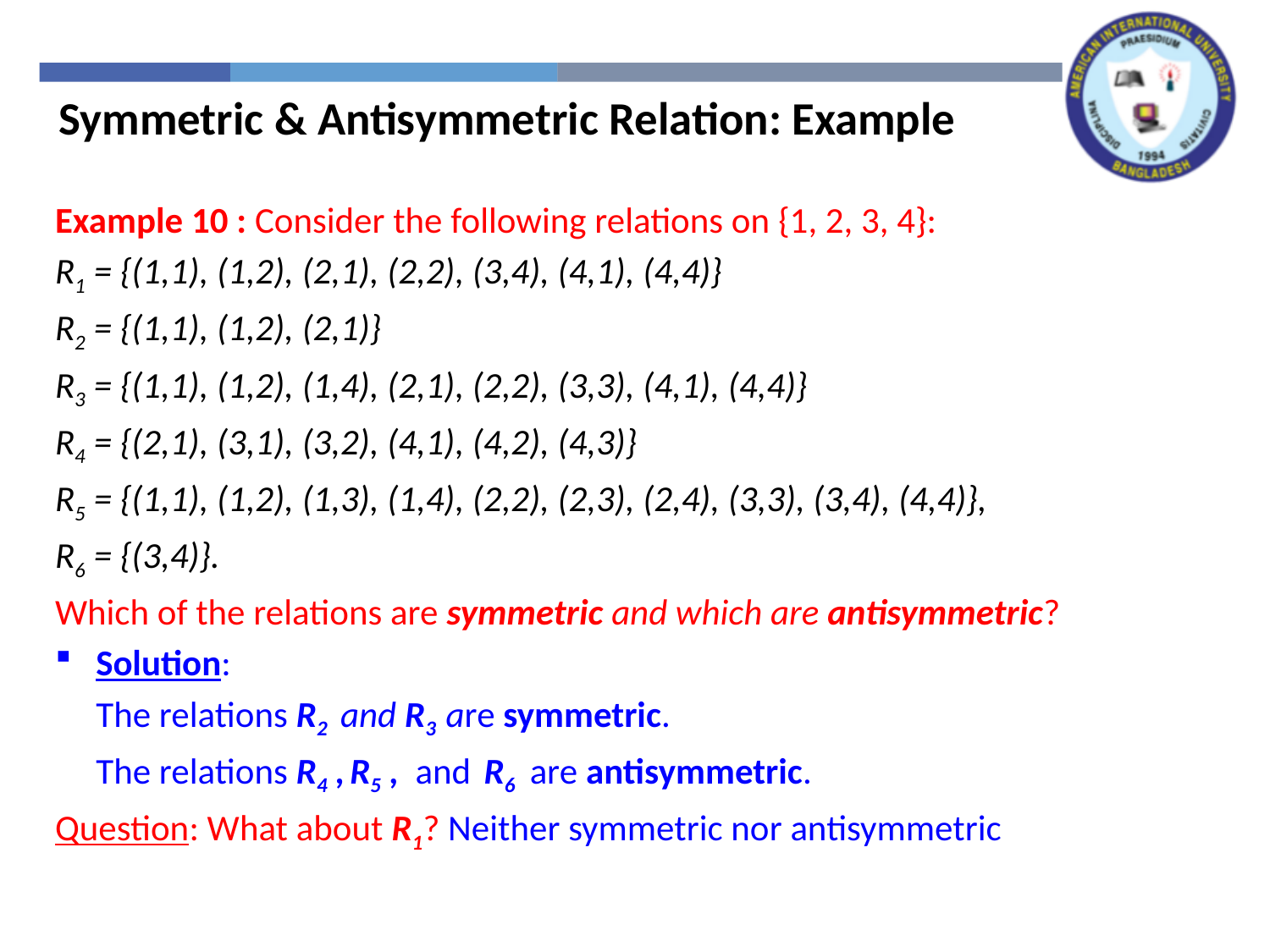

Symmetric & Antisymmetric Relation: Example
Example 10 : Consider the following relations on {1, 2, 3, 4}:
R1 = {(1,1), (1,2), (2,1), (2,2), (3,4), (4,1), (4,4)}
R2 = {(1,1), (1,2), (2,1)}
R3 = {(1,1), (1,2), (1,4), (2,1), (2,2), (3,3), (4,1), (4,4)}
R4 = {(2,1), (3,1), (3,2), (4,1), (4,2), (4,3)}
R5 = {(1,1), (1,2), (1,3), (1,4), (2,2), (2,3), (2,4), (3,3), (3,4), (4,4)},
R6 = {(3,4)}.
Which of the relations are symmetric and which are antisymmetric?
Solution:
	The relations R2  and R3  are symmetric.
	The relations R4 , R5 ,  and  R6   are antisymmetric.
Question: What about R1? Neither symmetric nor antisymmetric